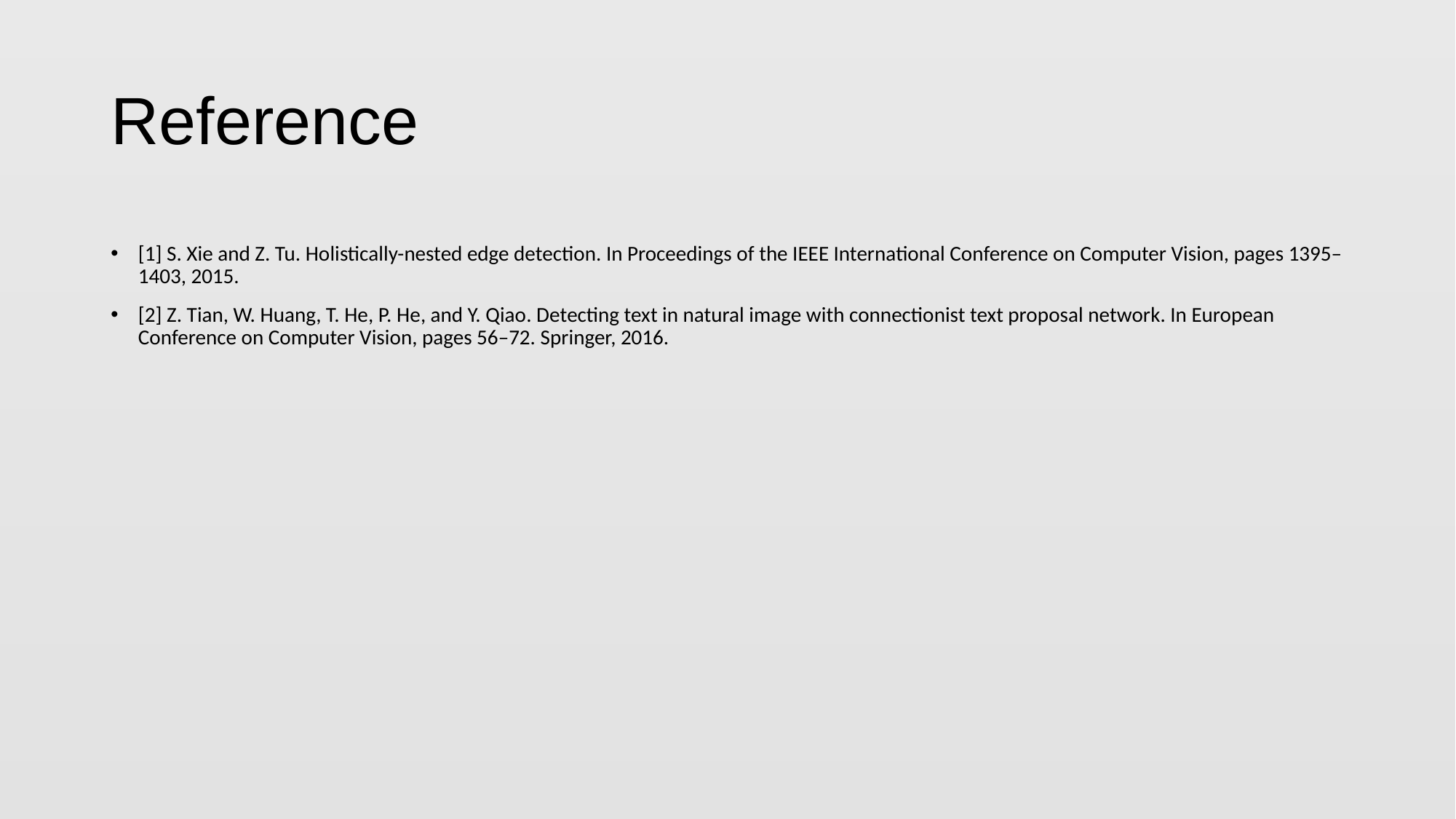

# Reference
[1] S. Xie and Z. Tu. Holistically-nested edge detection. In Proceedings of the IEEE International Conference on Computer Vision, pages 1395–1403, 2015.
[2] Z. Tian, W. Huang, T. He, P. He, and Y. Qiao. Detecting text in natural image with connectionist text proposal network. In European Conference on Computer Vision, pages 56–72. Springer, 2016.